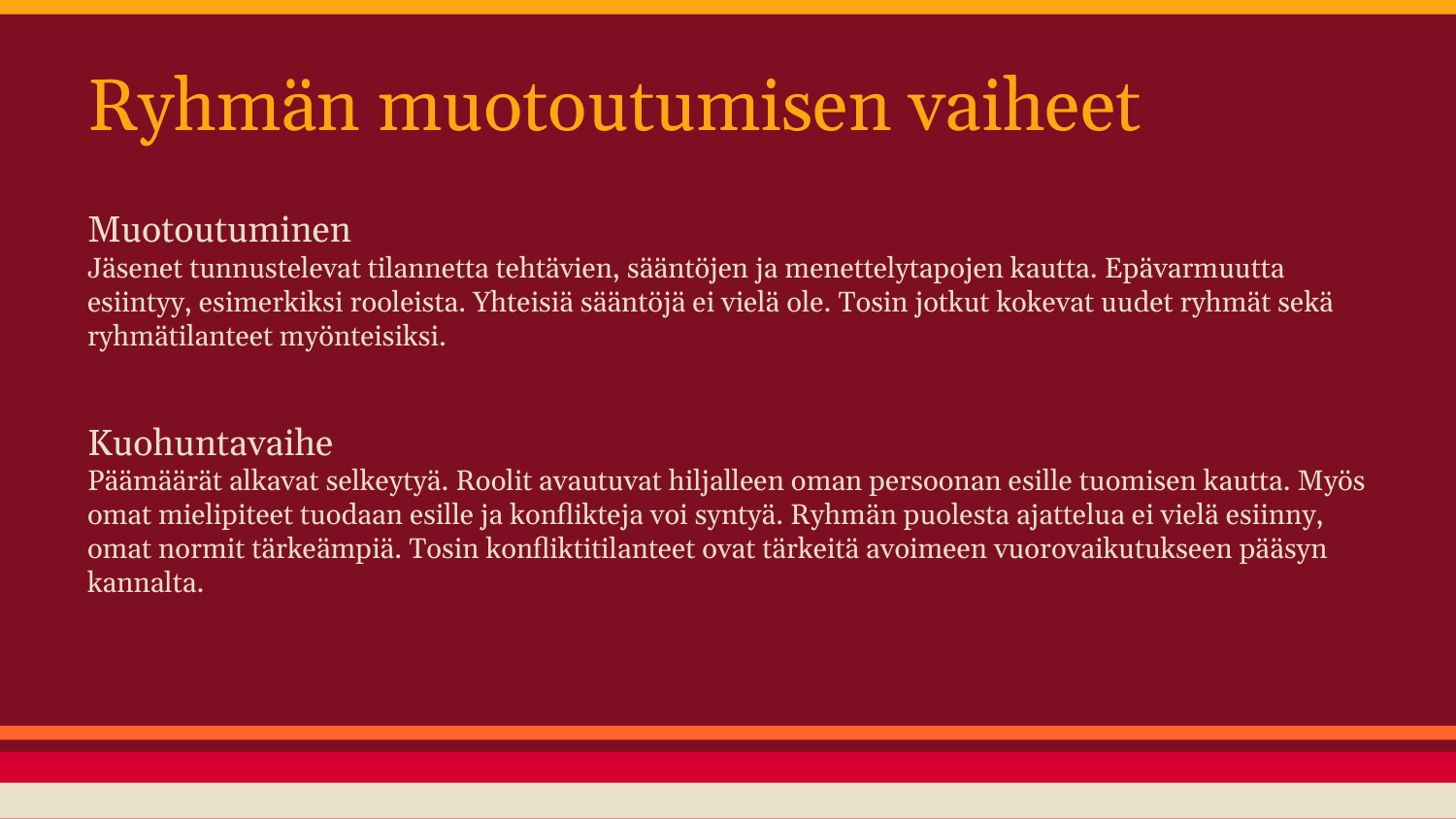

# Ryhmän muotoutumisen vaiheet
Muotoutuminen
Jäsenet tunnustelevat tilannetta tehtävien, sääntöjen ja menettelytapojen kautta. Epävarmuutta esiintyy, esimerkiksi rooleista. Yhteisiä sääntöjä ei vielä ole. Tosin jotkut kokevat uudet ryhmät sekä ryhmätilanteet myönteisiksi.
Kuohuntavaihe
Päämäärät alkavat selkeytyä. Roolit avautuvat hiljalleen oman persoonan esille tuomisen kautta. Myös omat mielipiteet tuodaan esille ja konflikteja voi syntyä. Ryhmän puolesta ajattelua ei vielä esiinny, omat normit tärkeämpiä. Tosin konfliktitilanteet ovat tärkeitä avoimeen vuorovaikutukseen pääsyn kannalta.